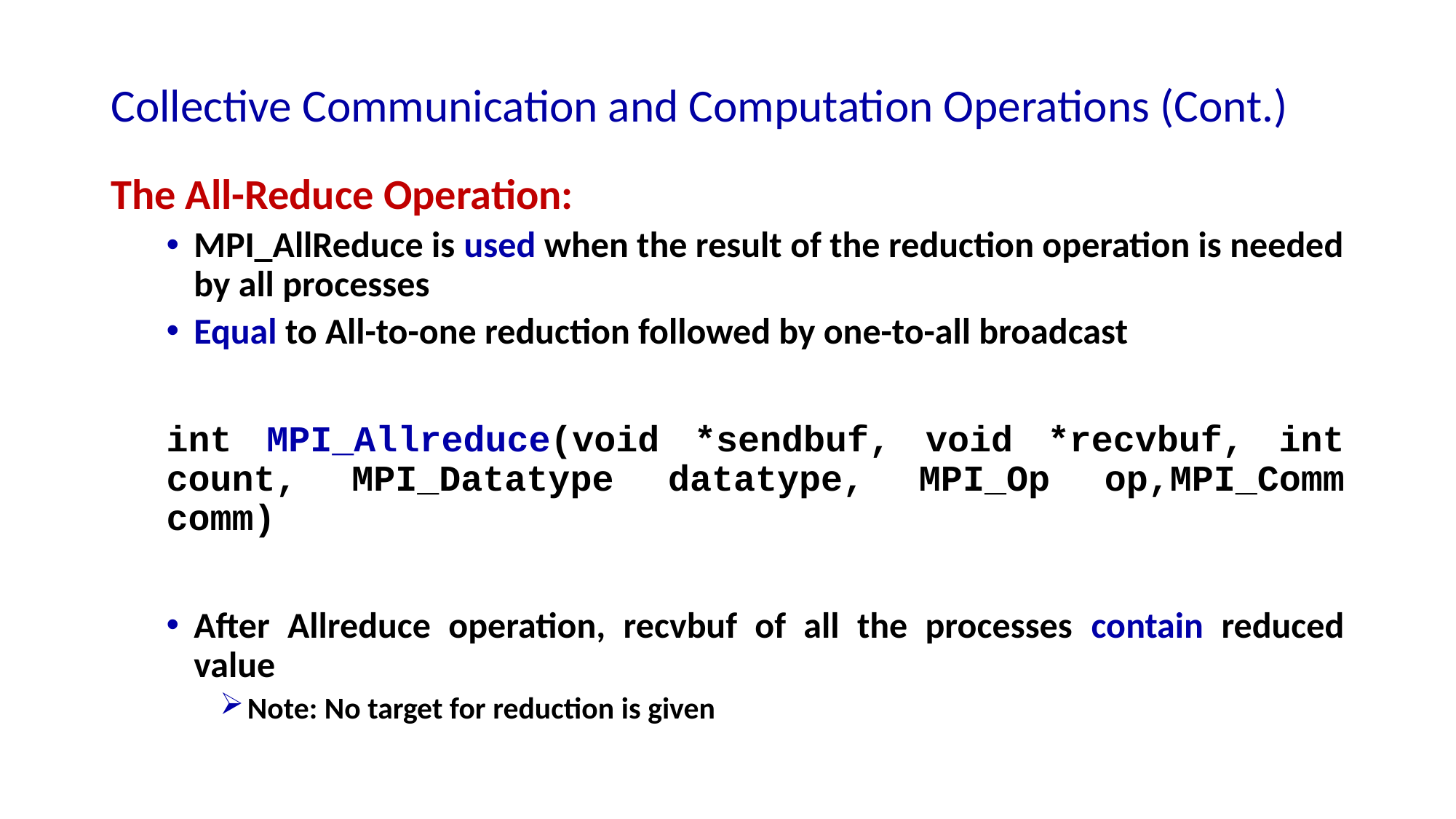

# Collective Communication and Computation Operations (Cont.)
The All-Reduce Operation:
MPI_AllReduce is used when the result of the reduction operation is needed by all processes
Equal to All-to-one reduction followed by one-to-all broadcast

int MPI_Allreduce(void *sendbuf, void *recvbuf, int count, MPI_Datatype datatype, MPI_Op op,MPI_Comm comm)

After Allreduce operation, recvbuf of all the processes contain reduced value
Note: No target for reduction is given